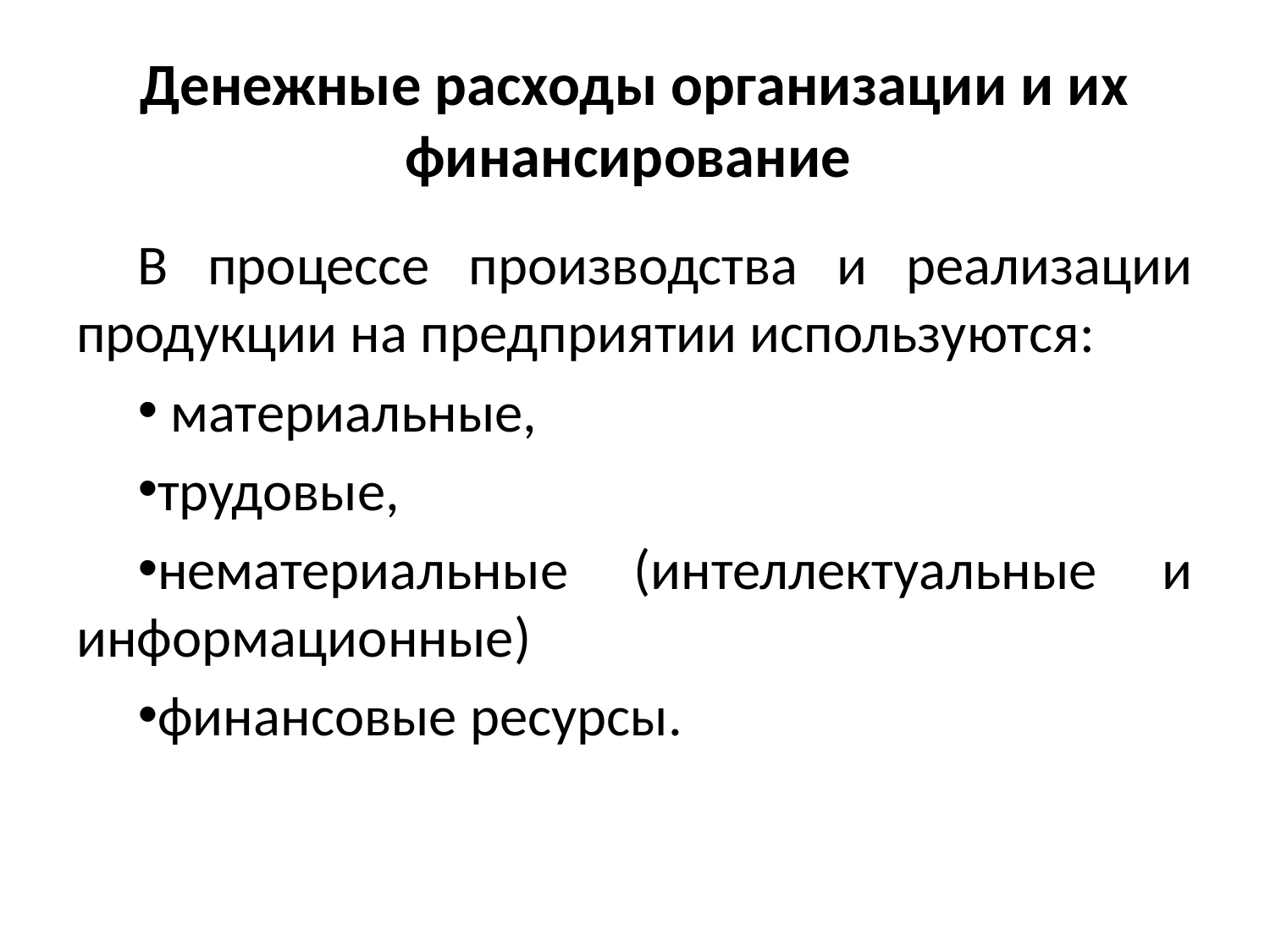

# Денежные расходы организации и их финансирование
В процессе производства и реализации продукции на предприятии используются:
 материальные,
трудовые,
нематериальные (интеллектуальные и информационные)
финансовые ресурсы.